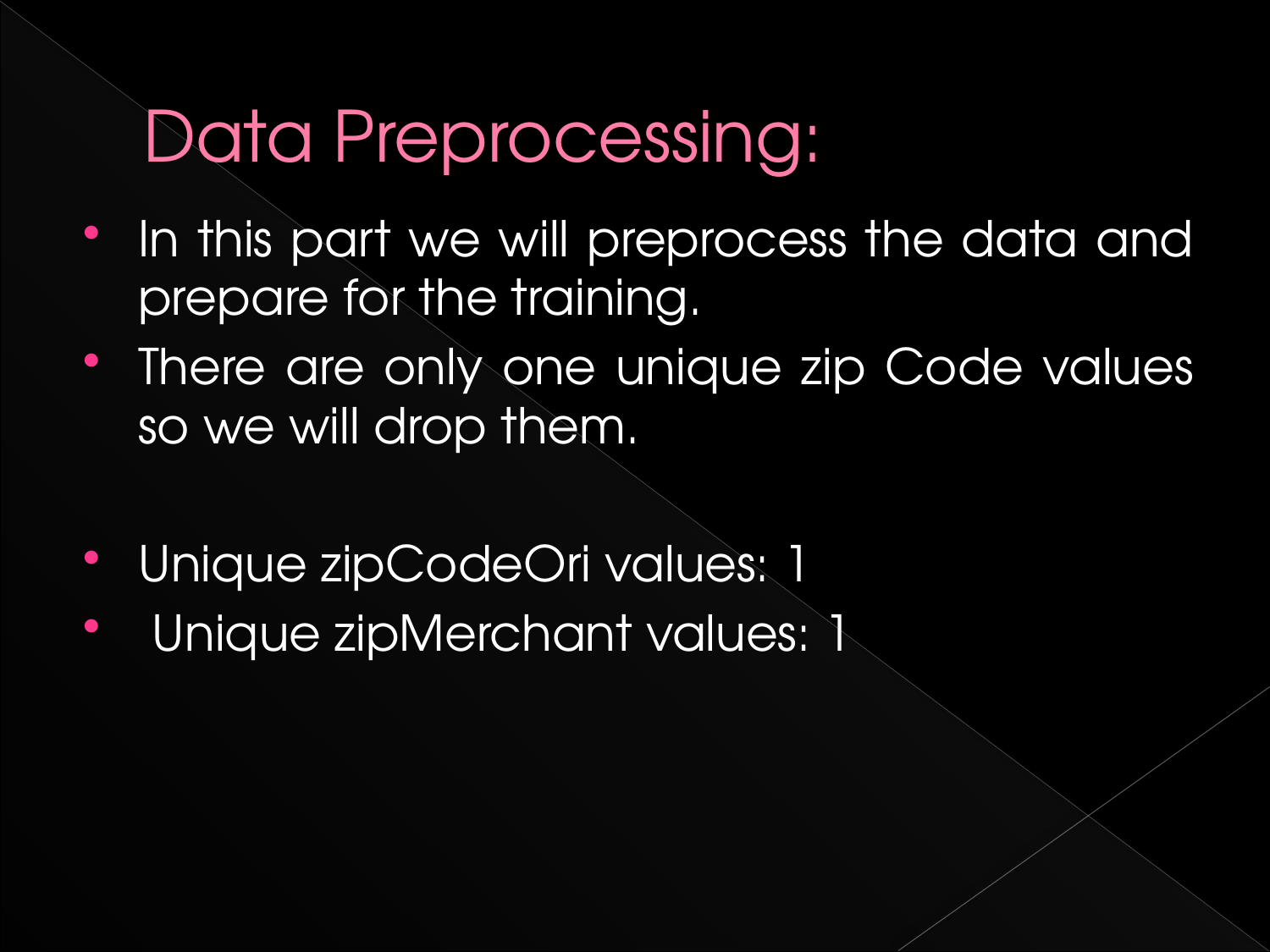

# Data Preprocessing:
In this part we will preprocess the data and prepare for the training.
There are only one unique zip Code values so we will drop them.

Unique zipCodeOri values: 1
 Unique zipMerchant values: 1